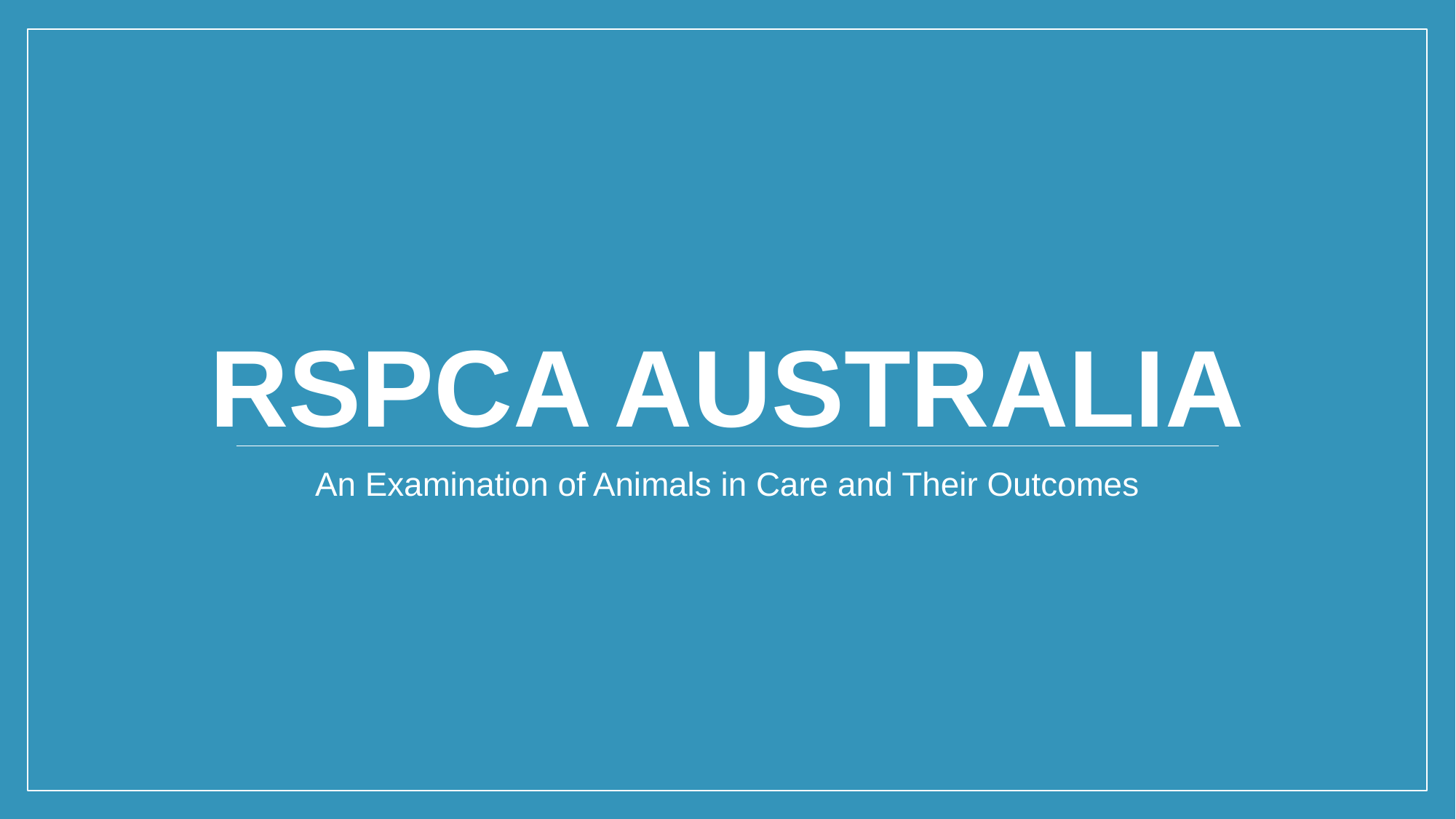

# RSPCA Australia
An Examination of Animals in Care and Their Outcomes